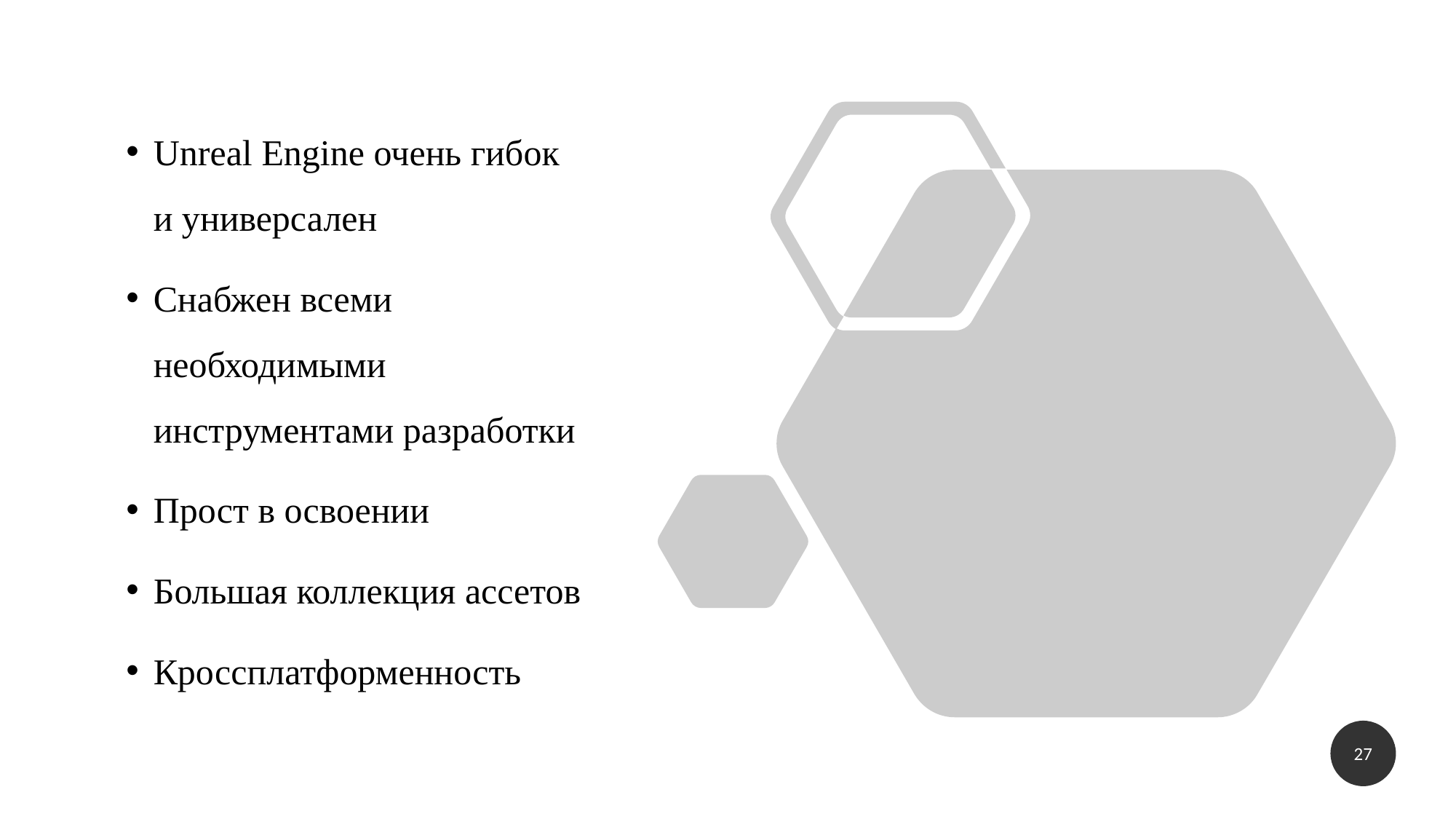

Unreal Engine очень гибок и универсален
Снабжен всеми необходимыми инструментами разработки
Прост в освоении
Большая коллекция ассетов
Кроссплатформенность

27